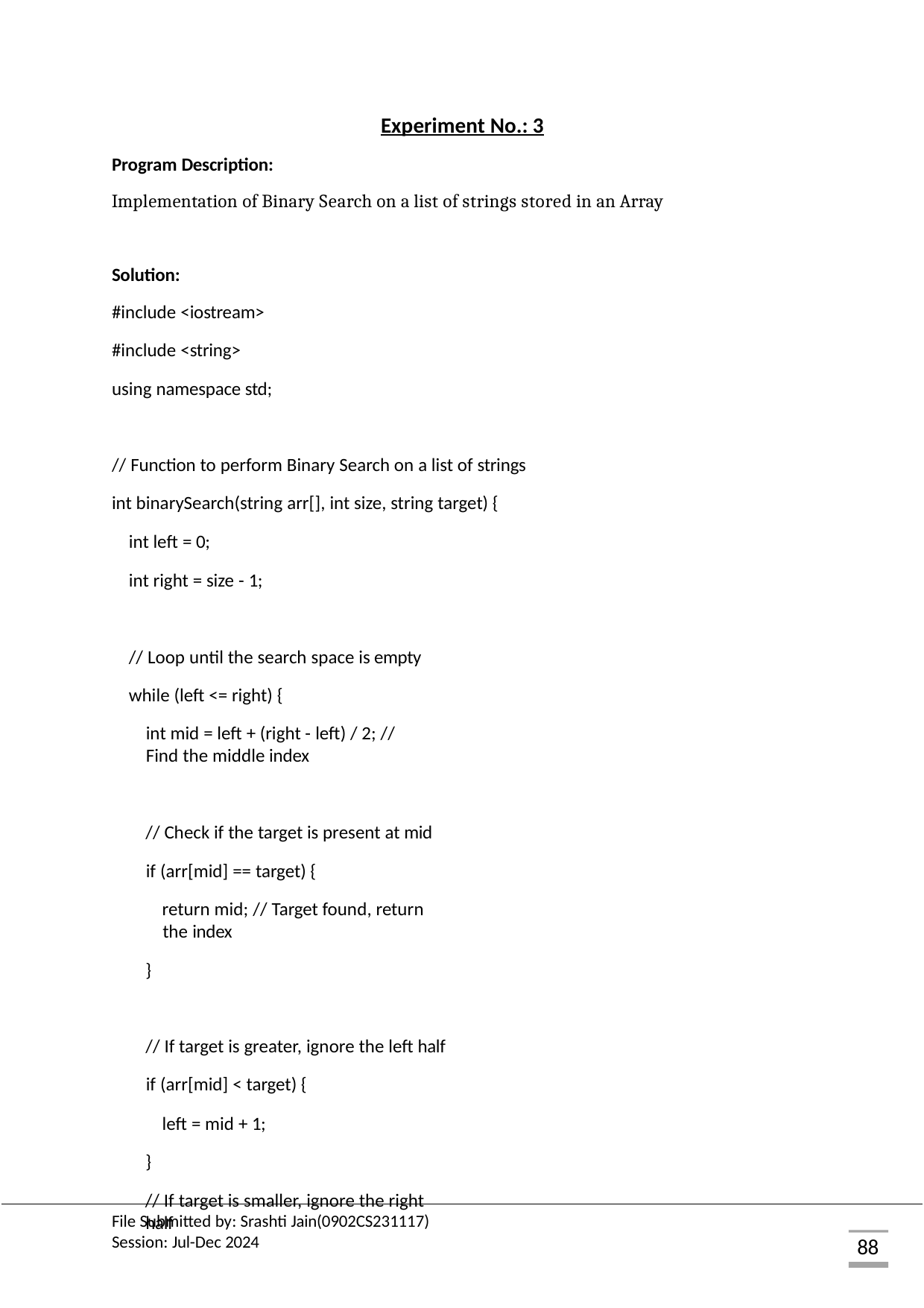

Experiment No.: 3
Program Description:
Implementation of Binary Search on a list of strings stored in an Array

Solution:
#include <iostream>
#include <string> using namespace std;

// Function to perform Binary Search on a list of strings int binarySearch(string arr[], int size, string target) {
int left = 0;
int right = size - 1;

// Loop until the search space is empty while (left <= right) {
int mid = left + (right - left) / 2; // Find the middle index

// Check if the target is present at mid if (arr[mid] == target) {
return mid; // Target found, return the index
}

// If target is greater, ignore the left half if (arr[mid] < target) {
left = mid + 1;
}
// If target is smaller, ignore the right half
File Submitted by: Srashti Jain(0902CS231117) Session: Jul-Dec 2024
88